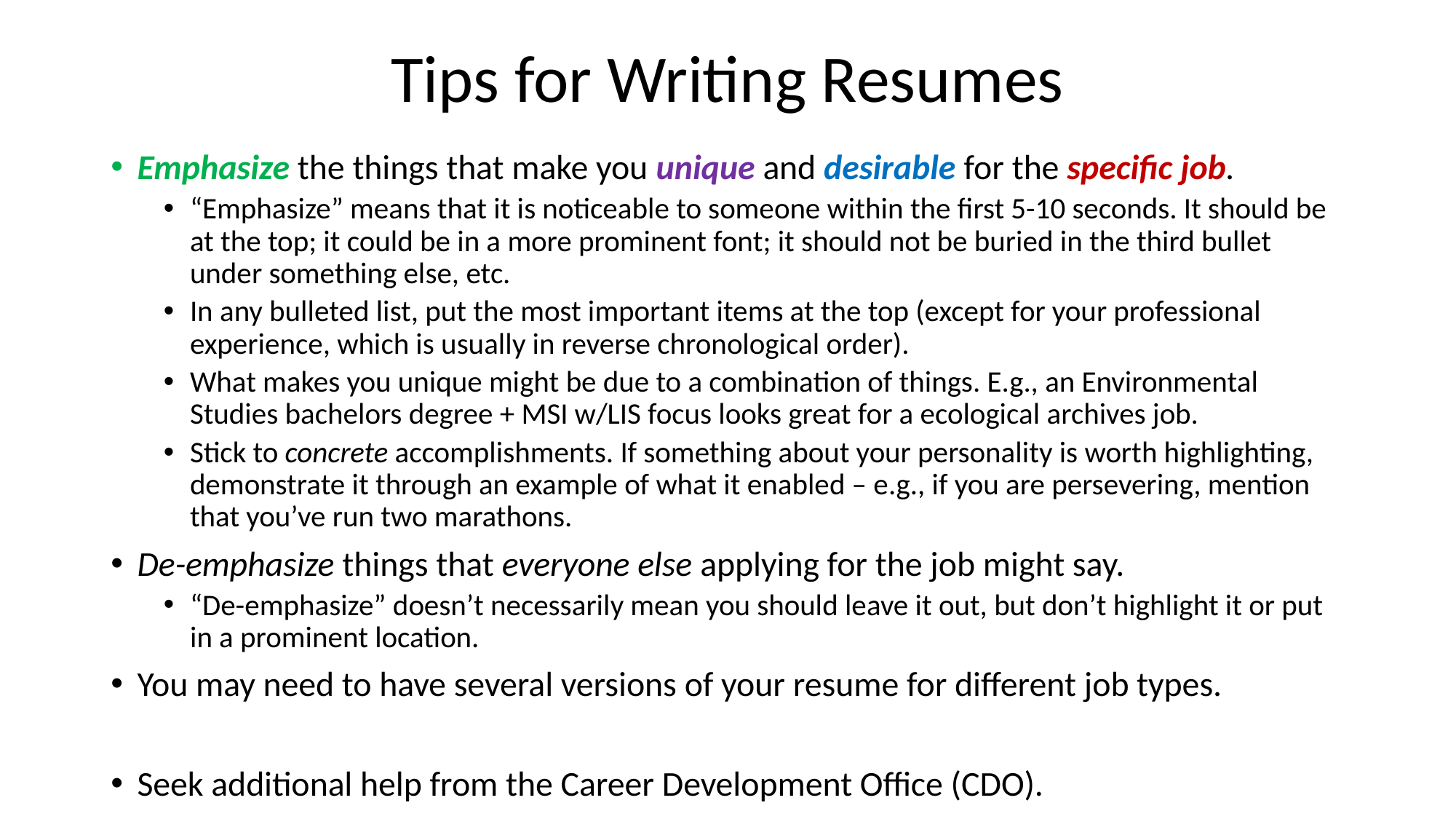

# Tips for Writing Resumes
Emphasize the things that make you unique and desirable for the specific job.
“Emphasize” means that it is noticeable to someone within the first 5-10 seconds. It should be at the top; it could be in a more prominent font; it should not be buried in the third bullet under something else, etc.
In any bulleted list, put the most important items at the top (except for your professional experience, which is usually in reverse chronological order).
What makes you unique might be due to a combination of things. E.g., an Environmental Studies bachelors degree + MSI w/LIS focus looks great for a ecological archives job.
Stick to concrete accomplishments. If something about your personality is worth highlighting, demonstrate it through an example of what it enabled – e.g., if you are persevering, mention that you’ve run two marathons.
De-emphasize things that everyone else applying for the job might say.
“De-emphasize” doesn’t necessarily mean you should leave it out, but don’t highlight it or put in a prominent location.
You may need to have several versions of your resume for different job types.

Seek additional help from the Career Development Office (CDO).